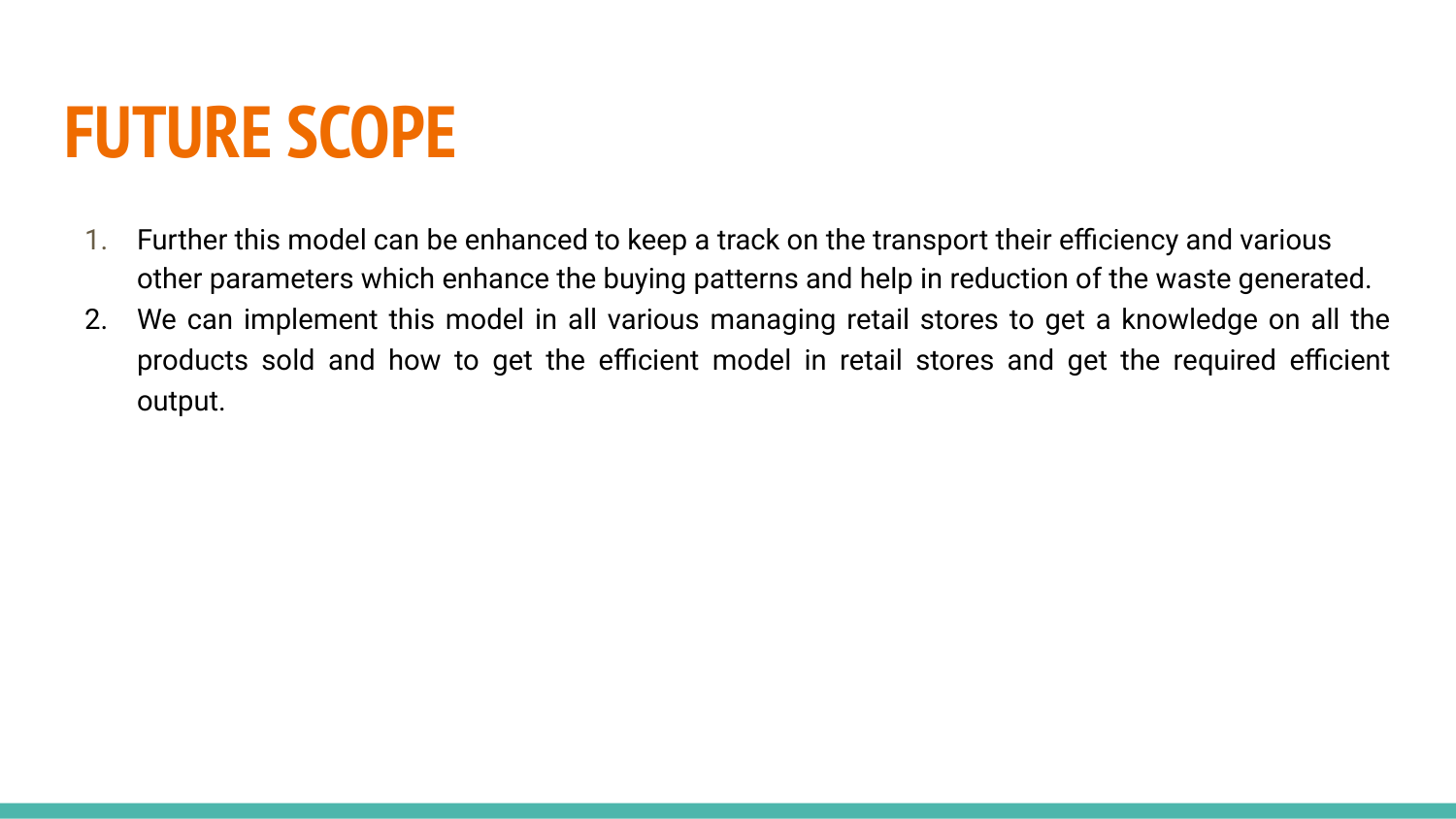

# FUTURE SCOPE
Further this model can be enhanced to keep a track on the transport their efficiency and various other parameters which enhance the buying patterns and help in reduction of the waste generated.
We can implement this model in all various managing retail stores to get a knowledge on all the products sold and how to get the efficient model in retail stores and get the required efficient output.